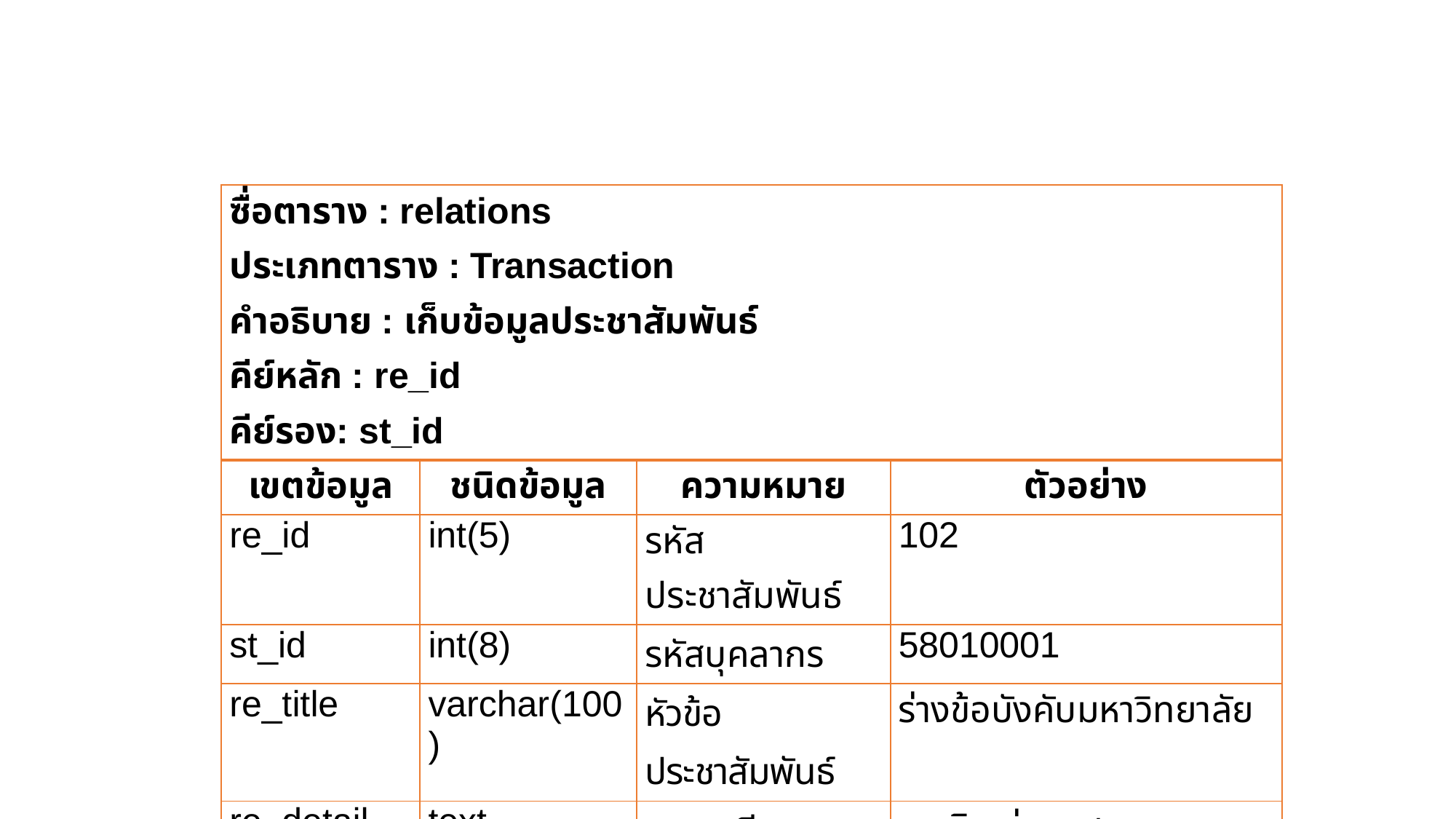

#
| ซื่อตาราง : relations ประเภทตาราง : Transaction คำอธิบาย : เก็บข้อมูลประชาสัมพันธ์ คีย์หลัก : re\_id คีย์รอง: st\_id |  |  |  |
| --- | --- | --- | --- |
| เขตข้อมูล | ชนิดข้อมูล | ความหมาย | ตัวอย่าง |
| re\_id | int(5) | รหัสประชาสัมพันธ์ | 102 |
| st\_id | int(8) | รหัสบุคลากร | 58010001 |
| re\_title | varchar(100) | หัวข้อประชาสัมพันธ์ | ร่างข้อบังคับมหาวิทยาลัย |
| re\_detail | text | รายละเอียดประชาสัมพันธ์ | ขอเชิญร่วมแสดงความ(ร่าง)คิดเห็นข้อบังคับมหาวิทยาลัย ในวันที่ 22 ก.พ 2562 นี้ |
| re\_date | date | วันที่ประชาสัมพันธ์ | 2019-02-22 |